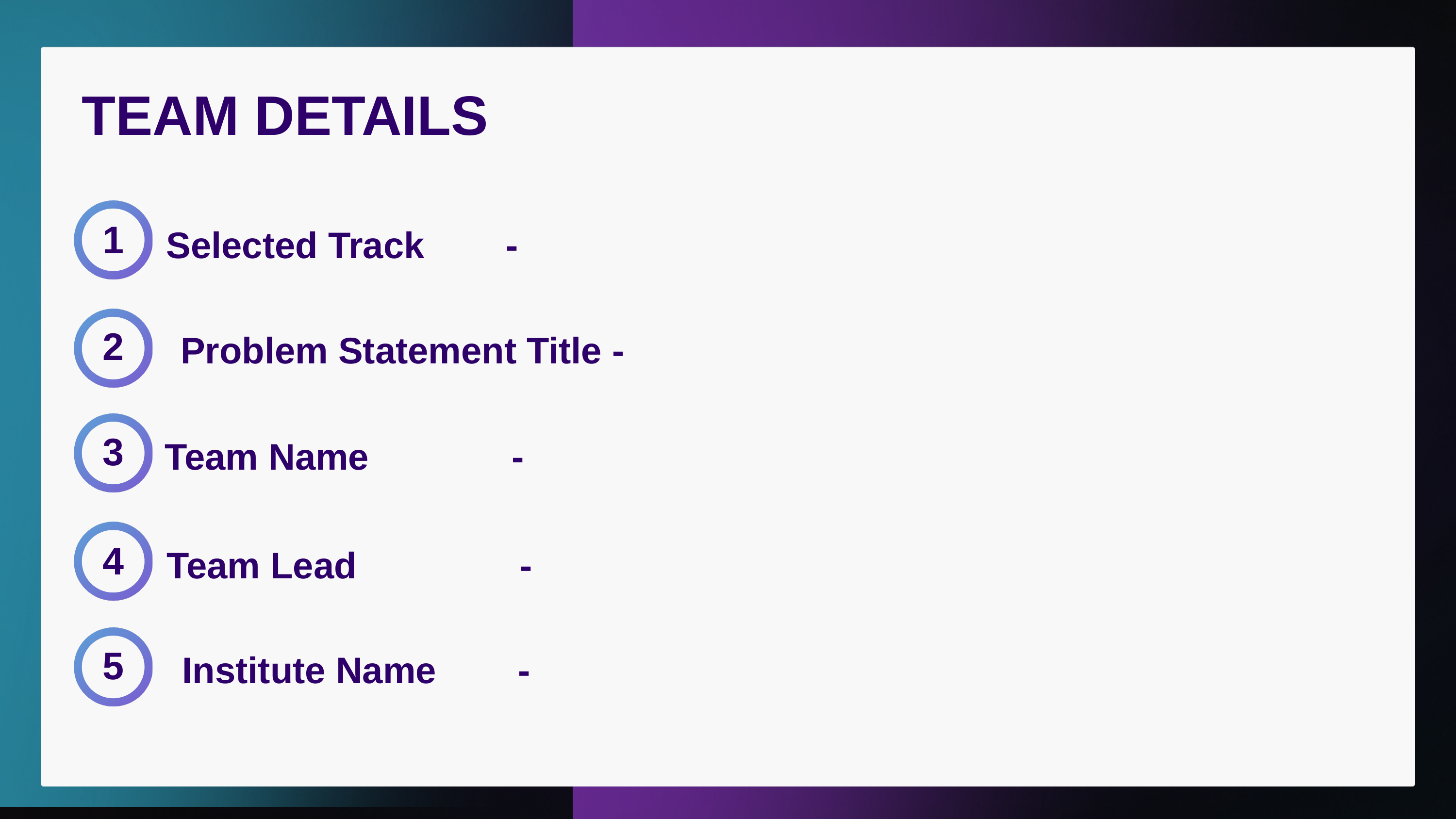

TEAM DETAILS

1

Selected Track        -

2

Problem Statement Title -

3

Team Name              -

4

Team Lead                -

5

Institute Name        -